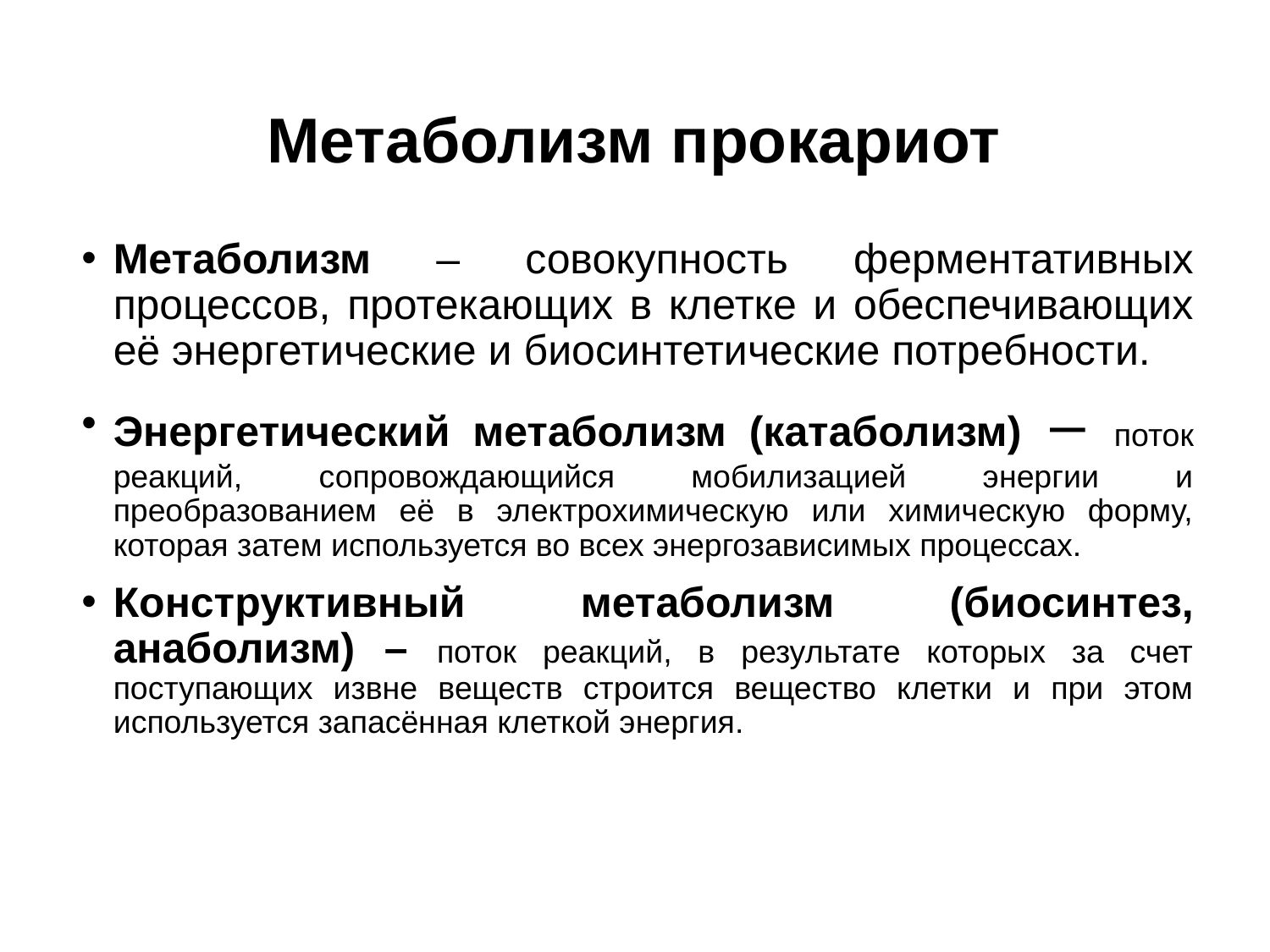

# Метаболизм прокариот
Метаболизм – совокупность ферментативных процессов, протекающих в клетке и обеспечивающих её энергетические и биосинтетические потребности.
Энергетический метаболизм (катаболизм) – поток реакций, сопровождающийся мобилизацией энергии и преобразованием её в электрохимическую или химическую форму, которая затем используется во всех энергозависимых процессах.
Конструктивный метаболизм (биосинтез, анаболизм) – поток реакций, в результате которых за счет поступающих извне веществ строится вещество клетки и при этом используется запасённая клеткой энергия.